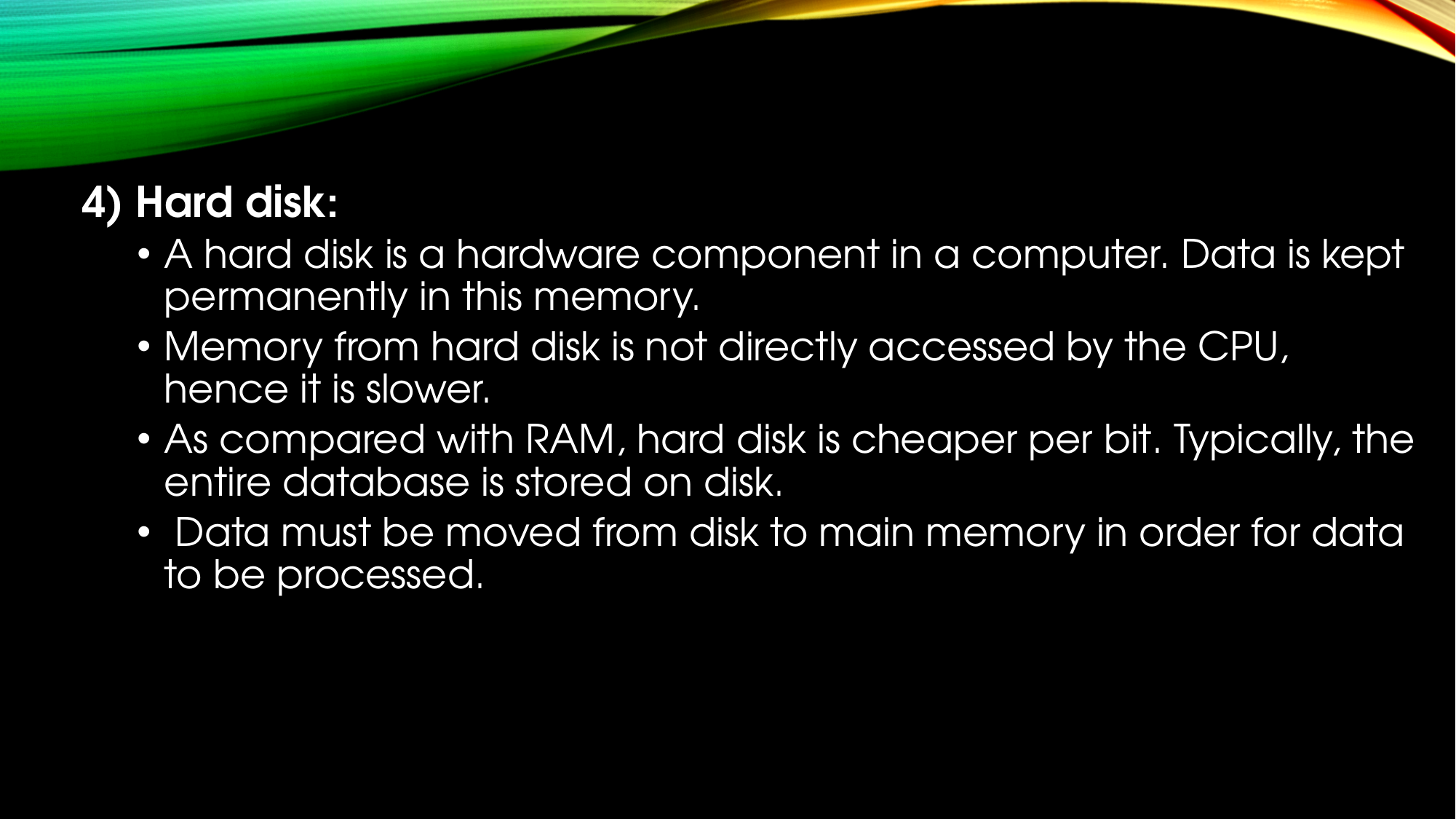

4) Hard disk:
A hard disk is a hardware component in a computer. Data is kept permanently in this memory.
Memory from hard disk is not directly accessed by the CPU, hence it is slower.
As compared with RAM, hard disk is cheaper per bit. Typically, the entire database is stored on disk.
 Data must be moved from disk to main memory in order for data to be processed.